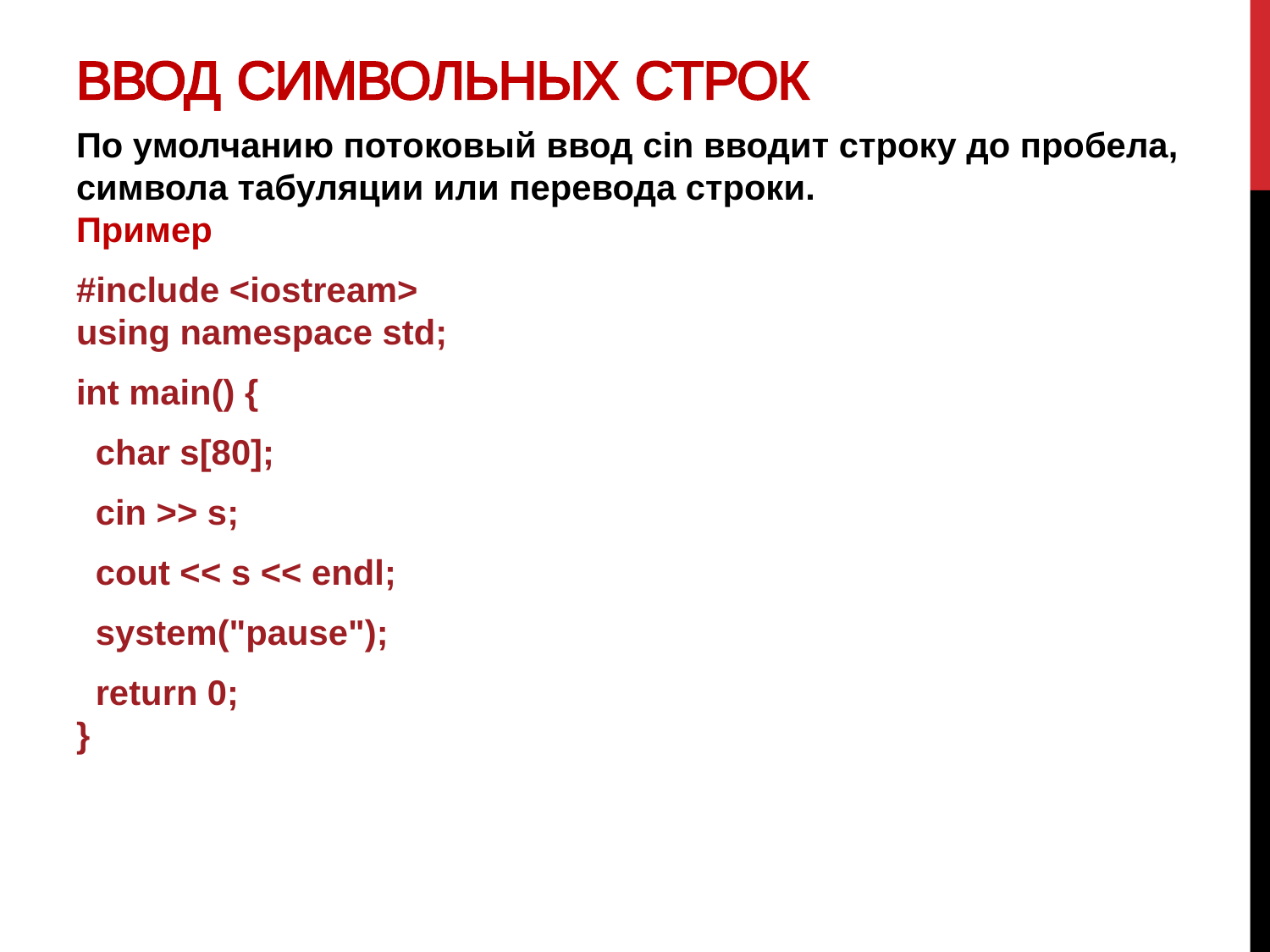

# Ввод символьных строк
По умолчанию потоковый ввод cin вводит строку до пробела, символа табуляции или перевода строки.
Пример
#include <iostream>
using namespace std;
int main() {
  char s[80];
  cin >> s;
  cout << s << endl;
  system("pause");
  return 0;
}